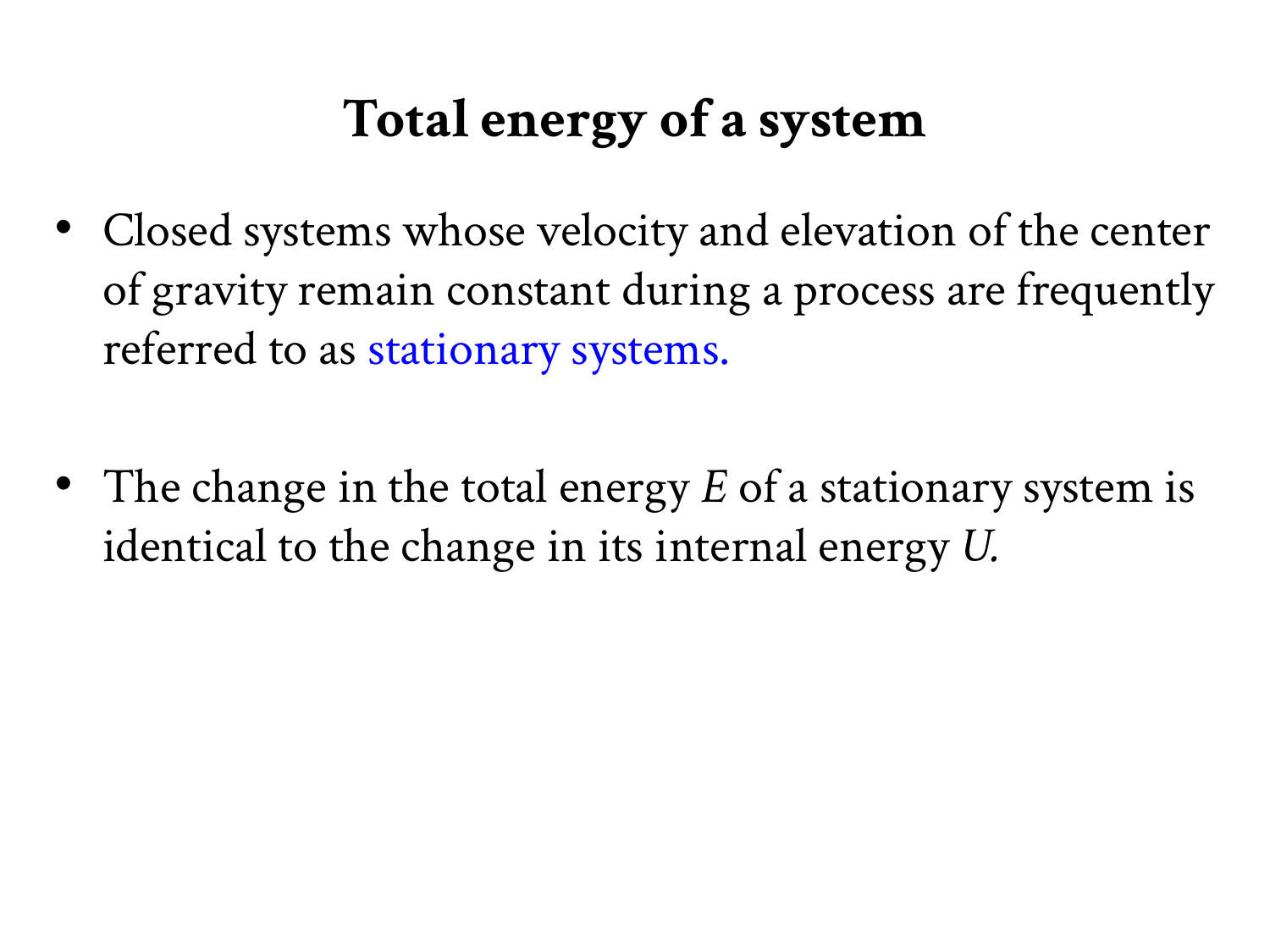

Total energy of a system
Closed systems whose velocity and elevation of the center of gravity remain constant during a process are frequently referred to as stationary systems.

The change in the total energy E of a stationary system is identical to the change in its internal energy U.